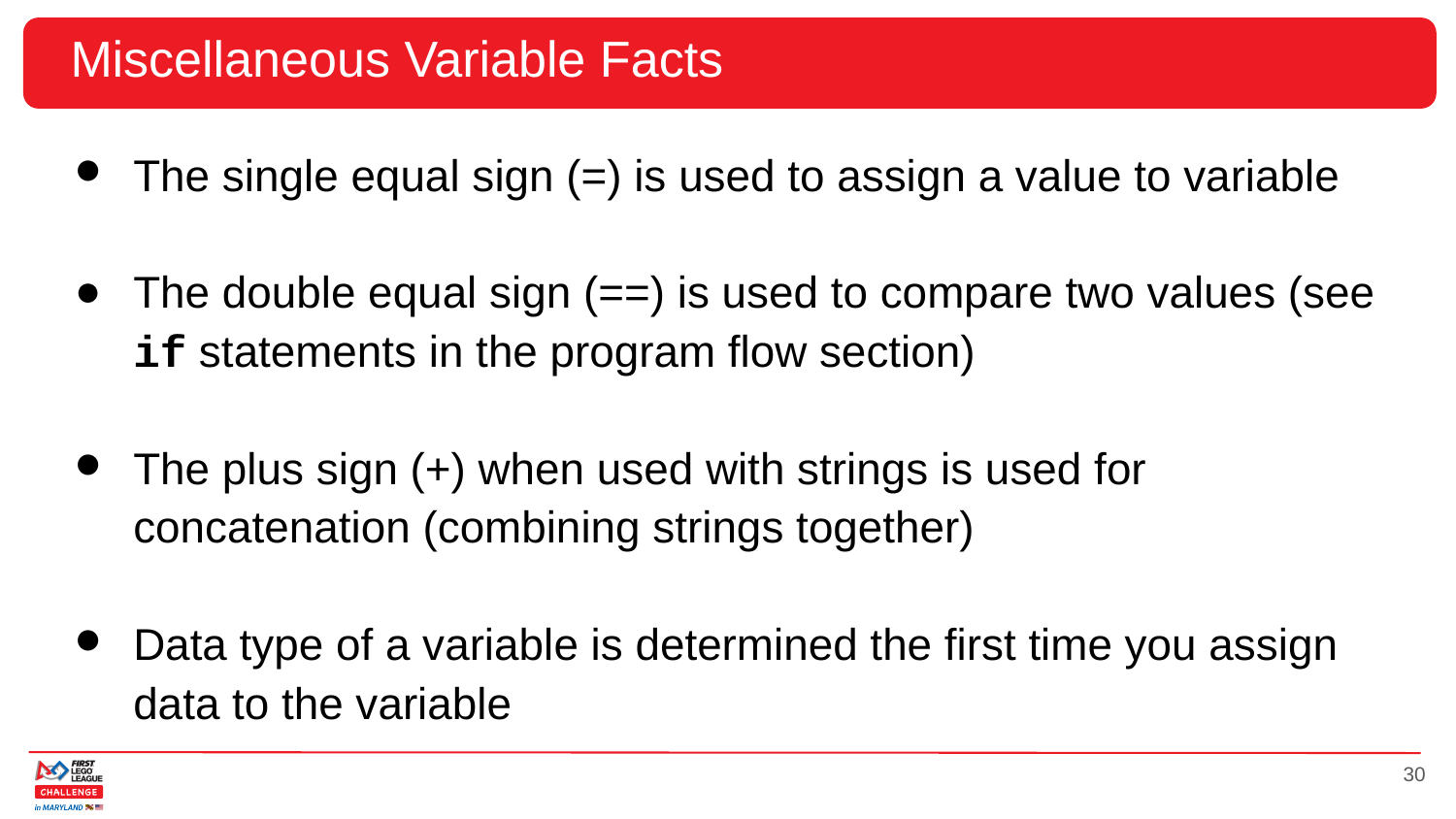

# Miscellaneous Variable Facts
The single equal sign (=) is used to assign a value to variable

The double equal sign (==) is used to compare two values (see if statements in the program flow section)

The plus sign (+) when used with strings is used for concatenation (combining strings together)

Data type of a variable is determined the first time you assign data to the variable

30